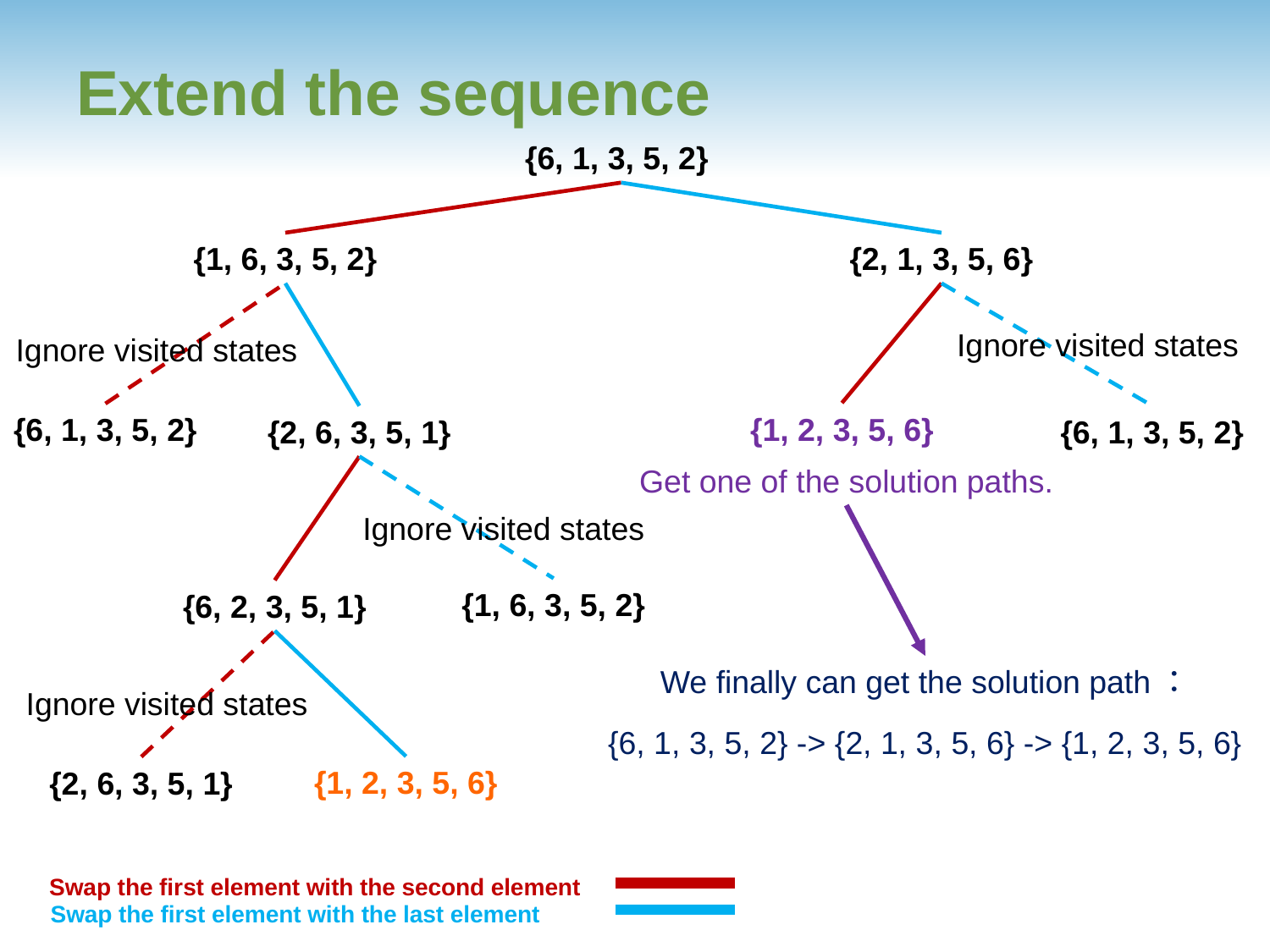

# Extend the sequence
{6, 1, 3, 5, 2}
{1, 6, 3, 5, 2}
{2, 1, 3, 5, 6}
Ignore visited states
Ignore visited states
{1, 2, 3, 5, 6}
{6, 1, 3, 5, 2}
{2, 6, 3, 5, 1}
{6, 1, 3, 5, 2}
Get one of the solution paths.
Ignore visited states
{1, 6, 3, 5, 2}
{6, 2, 3, 5, 1}
We finally can get the solution path：
Ignore visited states
{6, 1, 3, 5, 2} -> {2, 1, 3, 5, 6} -> {1, 2, 3, 5, 6}
{1, 2, 3, 5, 6}
{2, 6, 3, 5, 1}
Swap the first element with the second element
Swap the first element with the last element